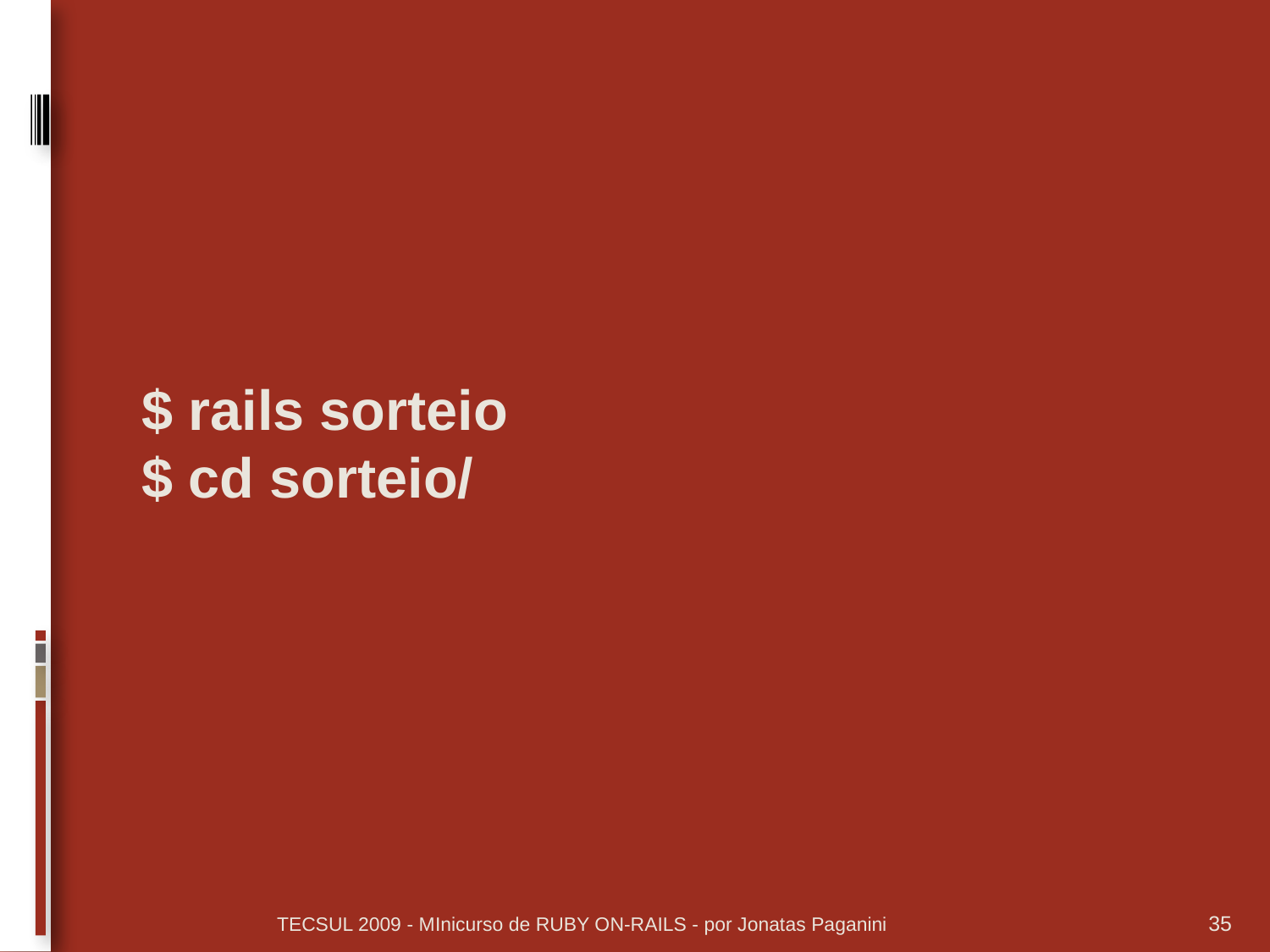

$ rails sorteio
$ cd sorteio/
TECSUL 2009 - MInicurso de RUBY ON-RAILS - por Jonatas Paganini
35